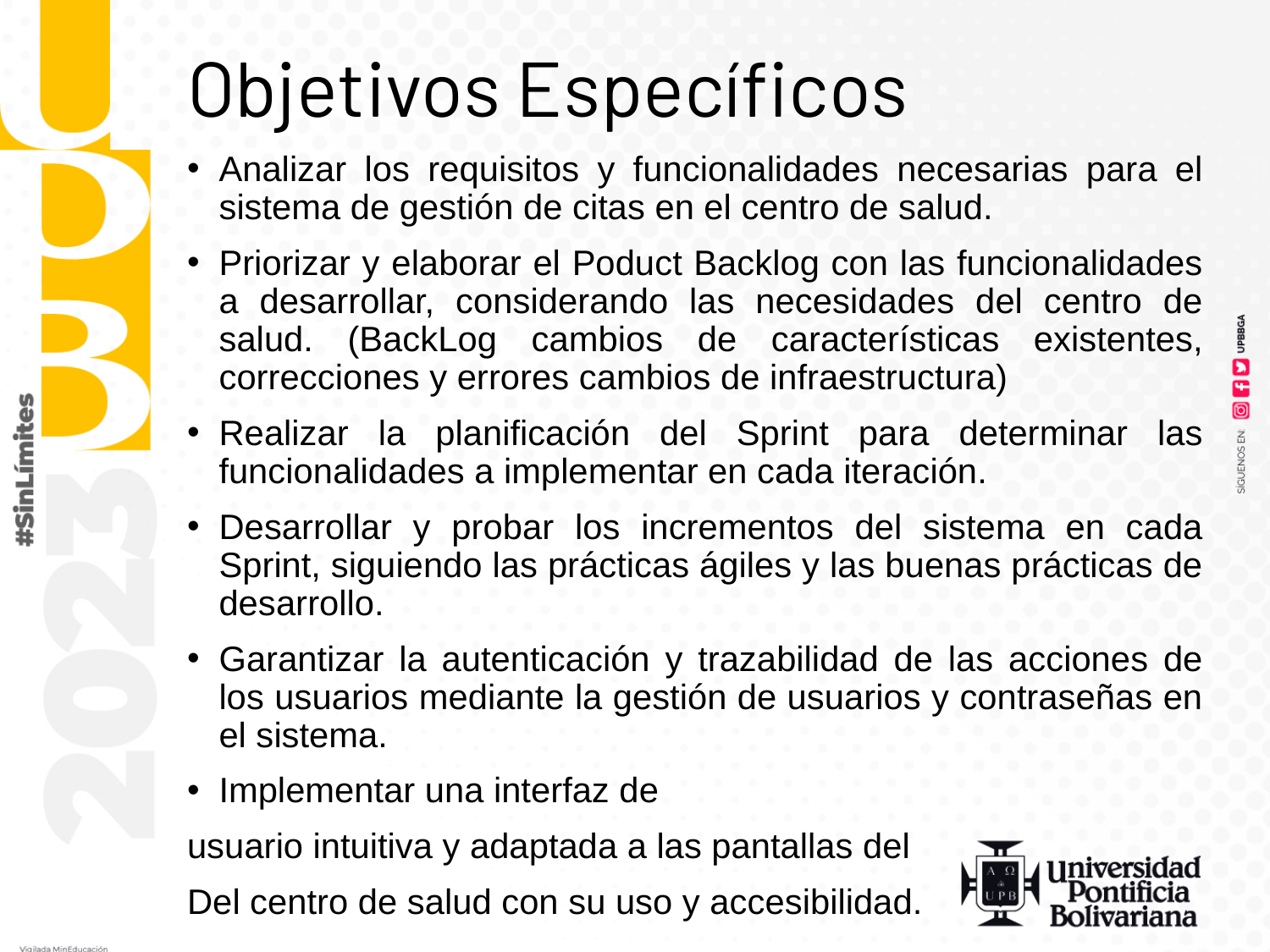

# Objetivos Específicos
Analizar los requisitos y funcionalidades necesarias para el sistema de gestión de citas en el centro de salud.
Priorizar y elaborar el Poduct Backlog con las funcionalidades a desarrollar, considerando las necesidades del centro de salud. (BackLog cambios de características existentes, correcciones y errores cambios de infraestructura)
Realizar la planificación del Sprint para determinar las funcionalidades a implementar en cada iteración.
Desarrollar y probar los incrementos del sistema en cada Sprint, siguiendo las prácticas ágiles y las buenas prácticas de desarrollo.
Garantizar la autenticación y trazabilidad de las acciones de los usuarios mediante la gestión de usuarios y contraseñas en el sistema.
Implementar una interfaz de
usuario intuitiva y adaptada a las pantallas del
Del centro de salud con su uso y accesibilidad.